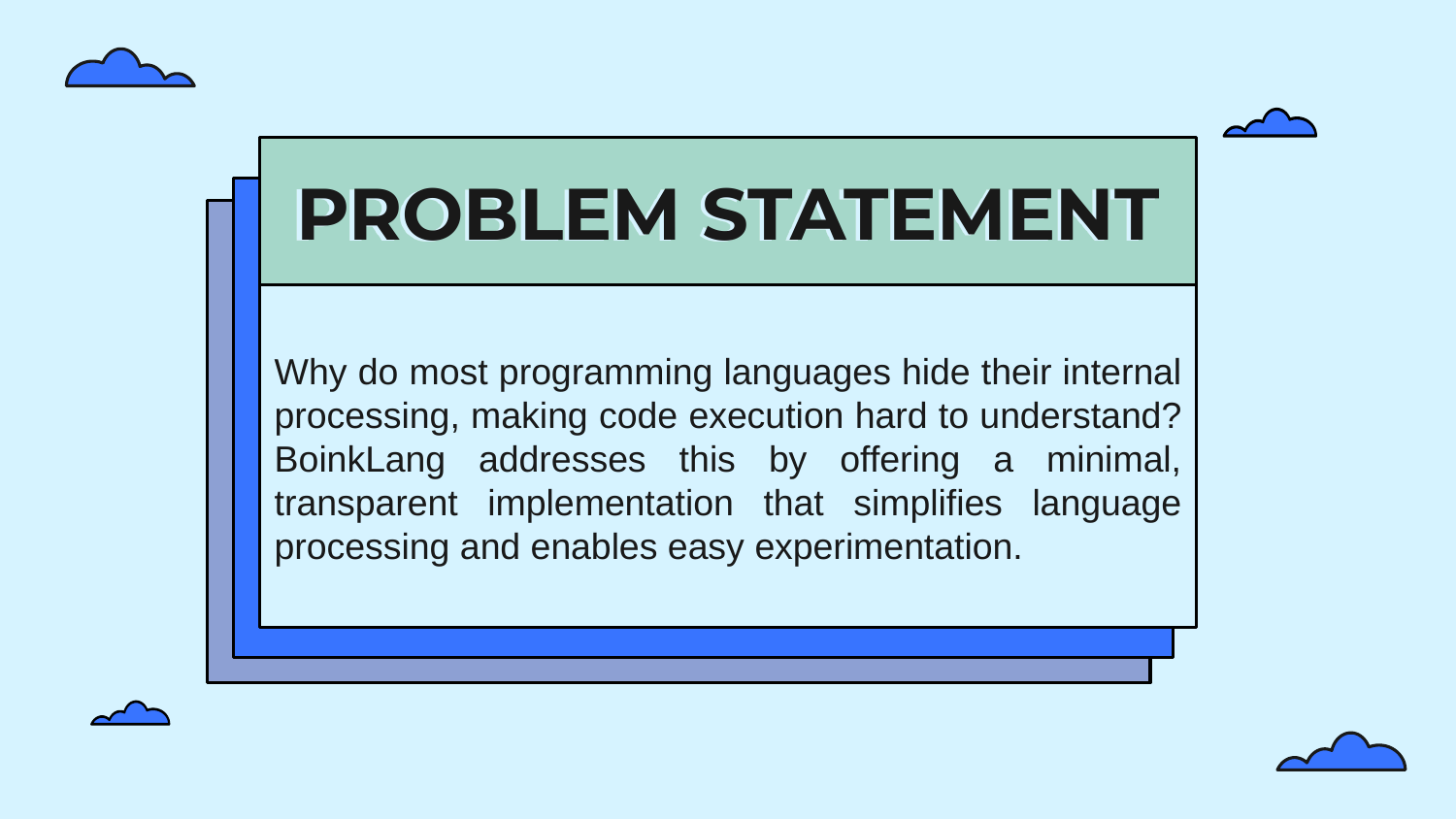

# PROBLEM STATEMENT
Why do most programming languages hide their internal processing, making code execution hard to understand? BoinkLang addresses this by offering a minimal, transparent implementation that simplifies language processing and enables easy experimentation.